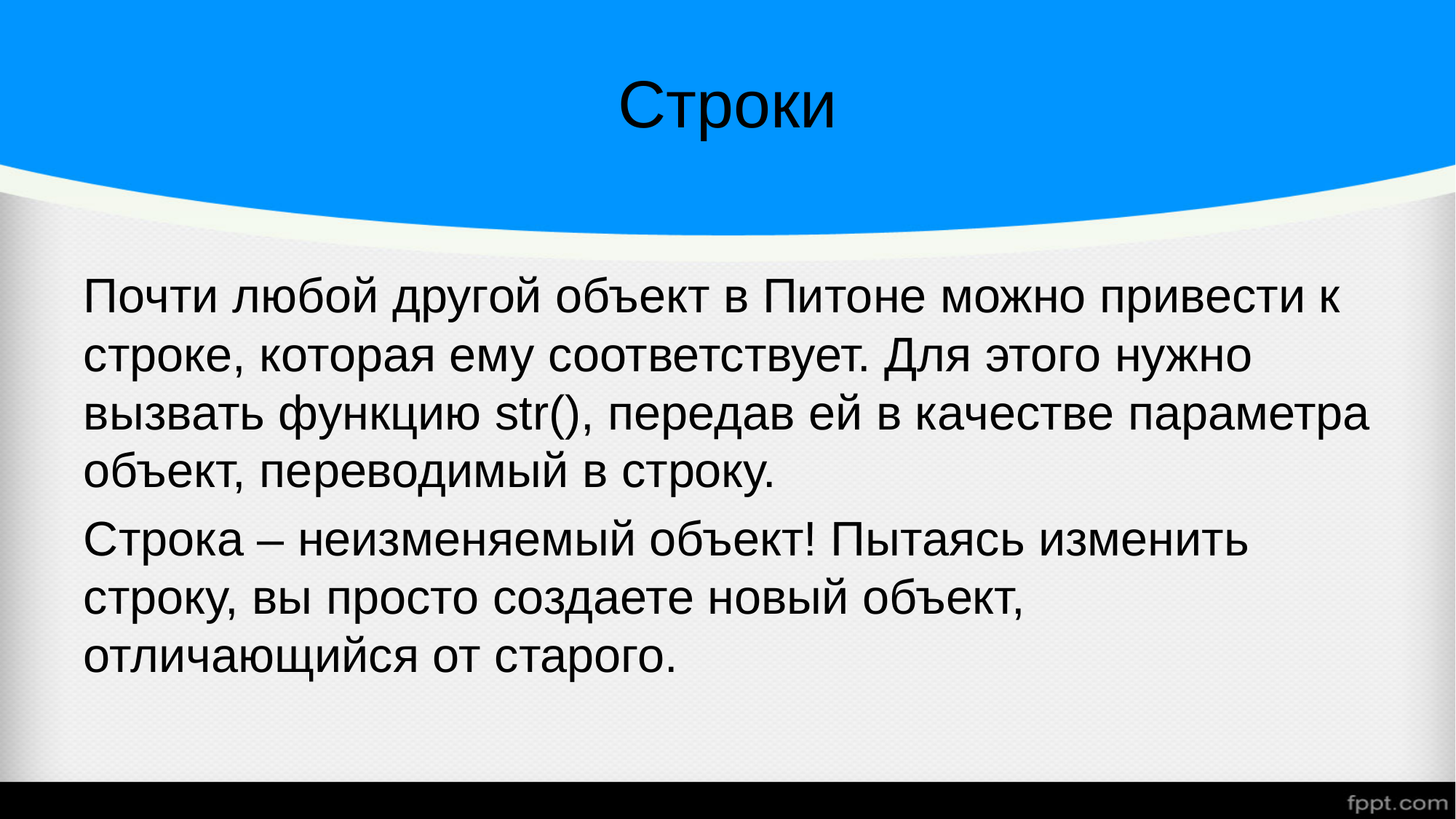

# Строки

Почти любой другой объект в Питоне можно привести к строке, которая ему соответствует. Для этого нужно вызвать функцию str(), передав ей в качестве параметра объект, переводимый в строку.
Строка – неизменяемый объект! Пытаясь изменить строку, вы просто создаете новый объект, отличающийся от старого.